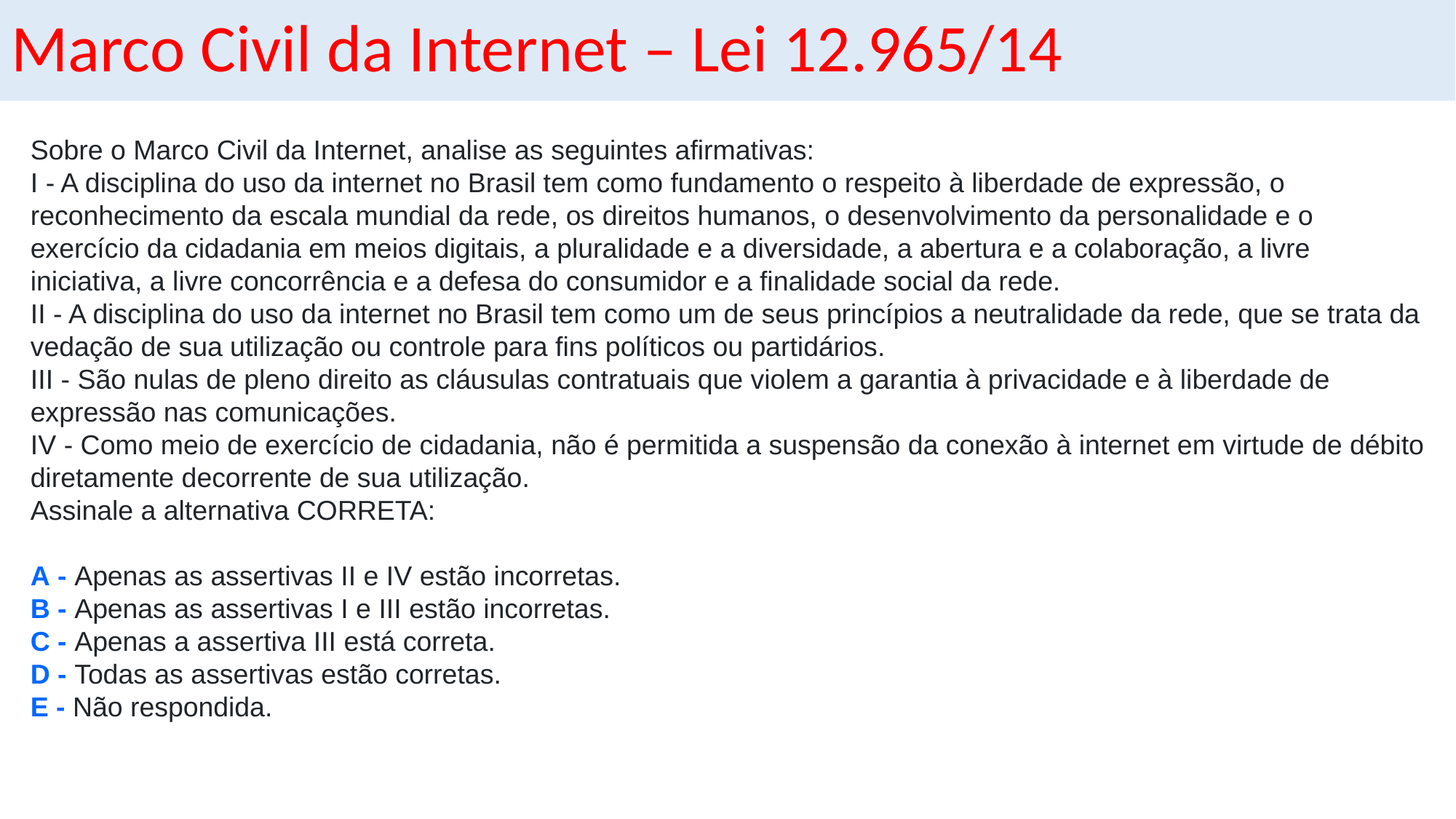

# Marco Civil da Internet – Lei 12.965/14
Sobre o Marco Civil da Internet, analise as seguintes afirmativas:
I - A disciplina do uso da internet no Brasil tem como fundamento o respeito à liberdade de expressão, o reconhecimento da escala mundial da rede, os direitos humanos, o desenvolvimento da personalidade e o exercício da cidadania em meios digitais, a pluralidade e a diversidade, a abertura e a colaboração, a livre iniciativa, a livre concorrência e a defesa do consumidor e a finalidade social da rede.
II - A disciplina do uso da internet no Brasil tem como um de seus princípios a neutralidade da rede, que se trata da vedação de sua utilização ou controle para fins políticos ou partidários.
III - São nulas de pleno direito as cláusulas contratuais que violem a garantia à privacidade e à liberdade de expressão nas comunicações.
IV - Como meio de exercício de cidadania, não é permitida a suspensão da conexão à internet em virtude de débito diretamente decorrente de sua utilização.
Assinale a alternativa CORRETA:

A - Apenas as assertivas II e IV estão incorretas.
B - Apenas as assertivas I e III estão incorretas.
C - Apenas a assertiva III está correta.
D - Todas as assertivas estão corretas.
E - Não respondida.